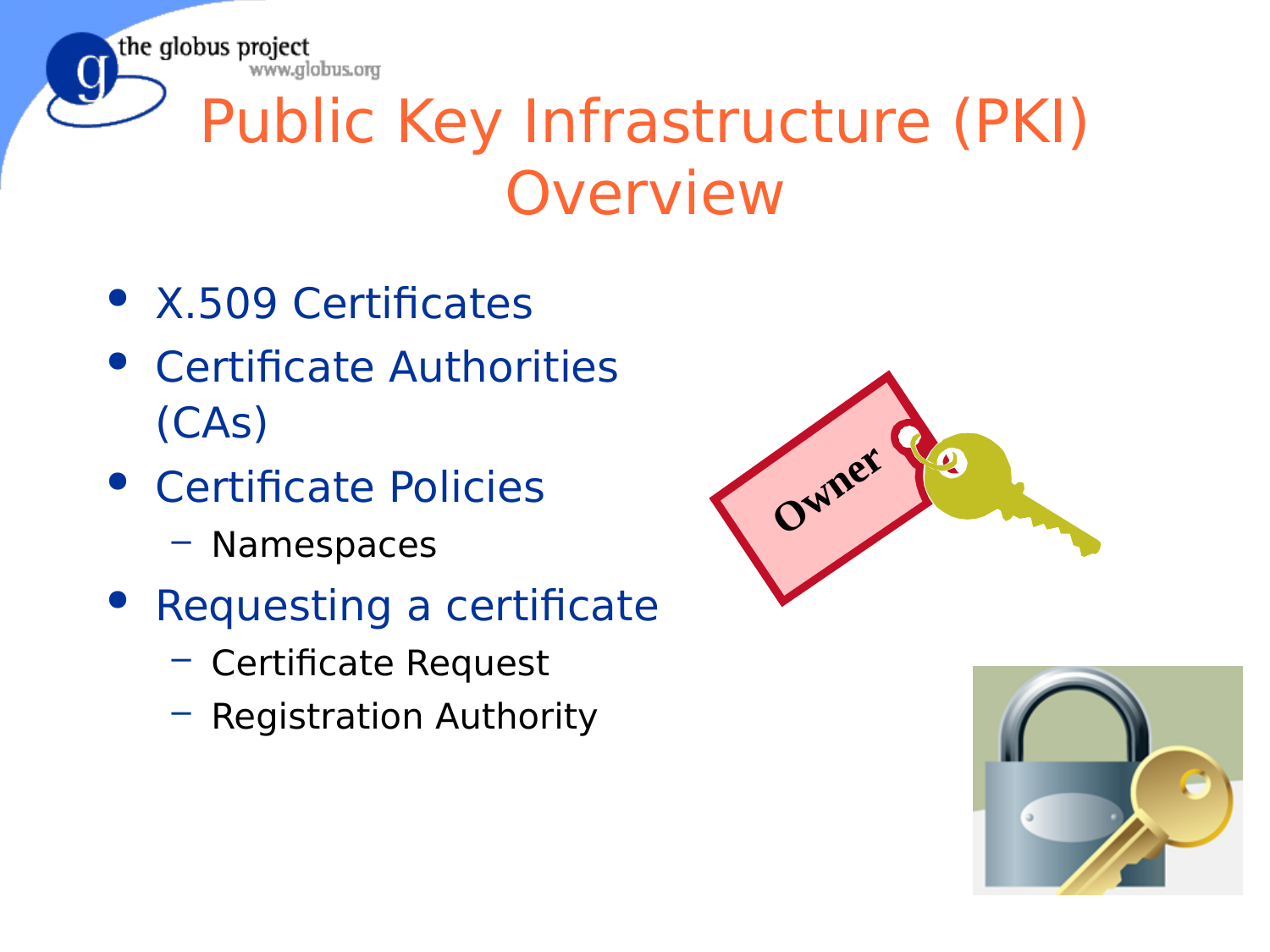

# Public Key Infrastructure (PKI) Overview
X.509 Certificates
Certificate Authorities (CAs)
Certificate Policies
Namespaces
Requesting a certificate
Certificate Request
Registration Authority

Owner